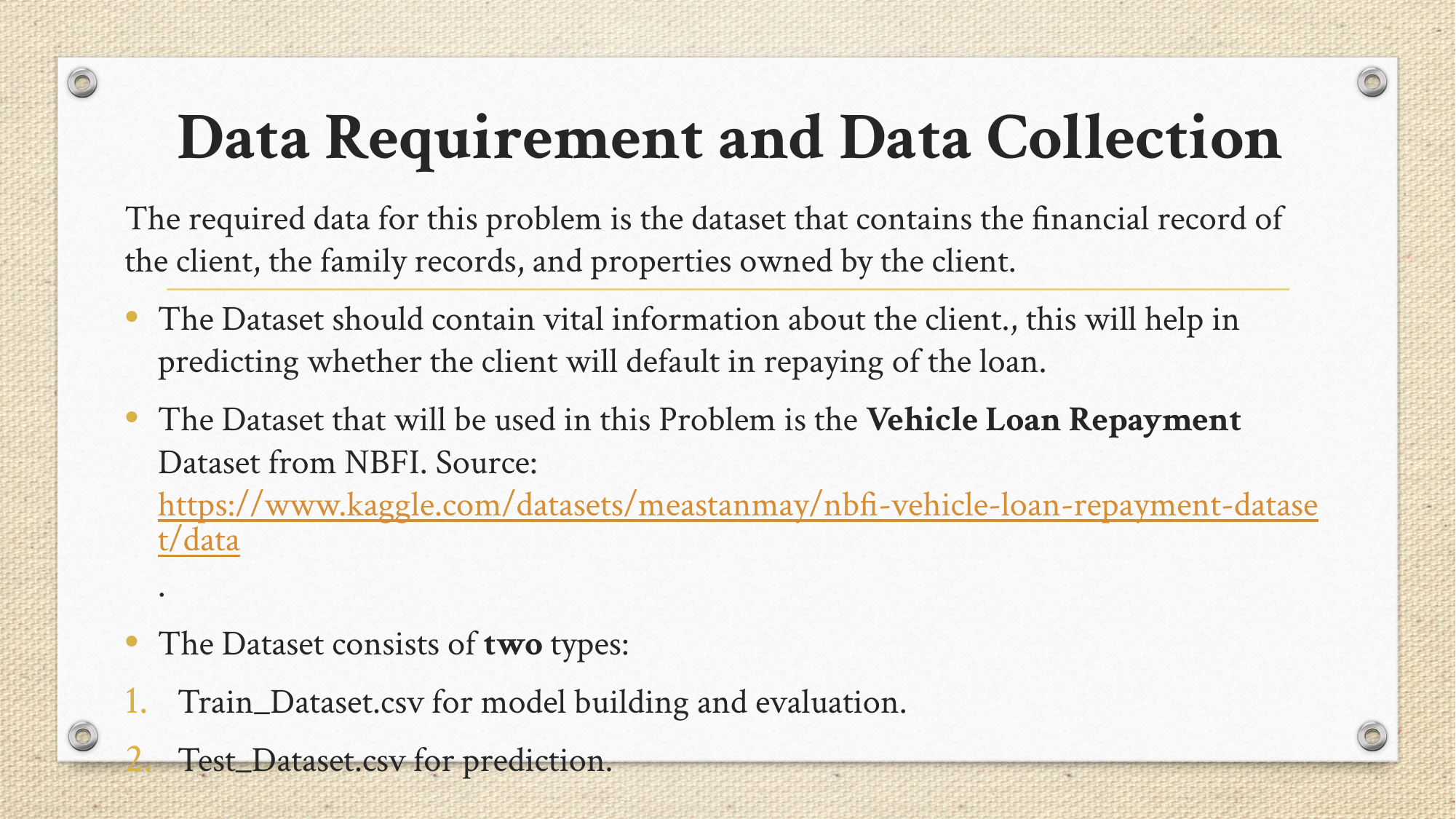

# Data Requirement and Data Collection
The required data for this problem is the dataset that contains the financial record of the client, the family records, and properties owned by the client.
The Dataset should contain vital information about the client., this will help in predicting whether the client will default in repaying of the loan.
The Dataset that will be used in this Problem is the Vehicle Loan Repayment Dataset from NBFI. Source: https://www.kaggle.com/datasets/meastanmay/nbfi-vehicle-loan-repayment-dataset/data.
The Dataset consists of two types:
Train_Dataset.csv for model building and evaluation.
Test_Dataset.csv for prediction.